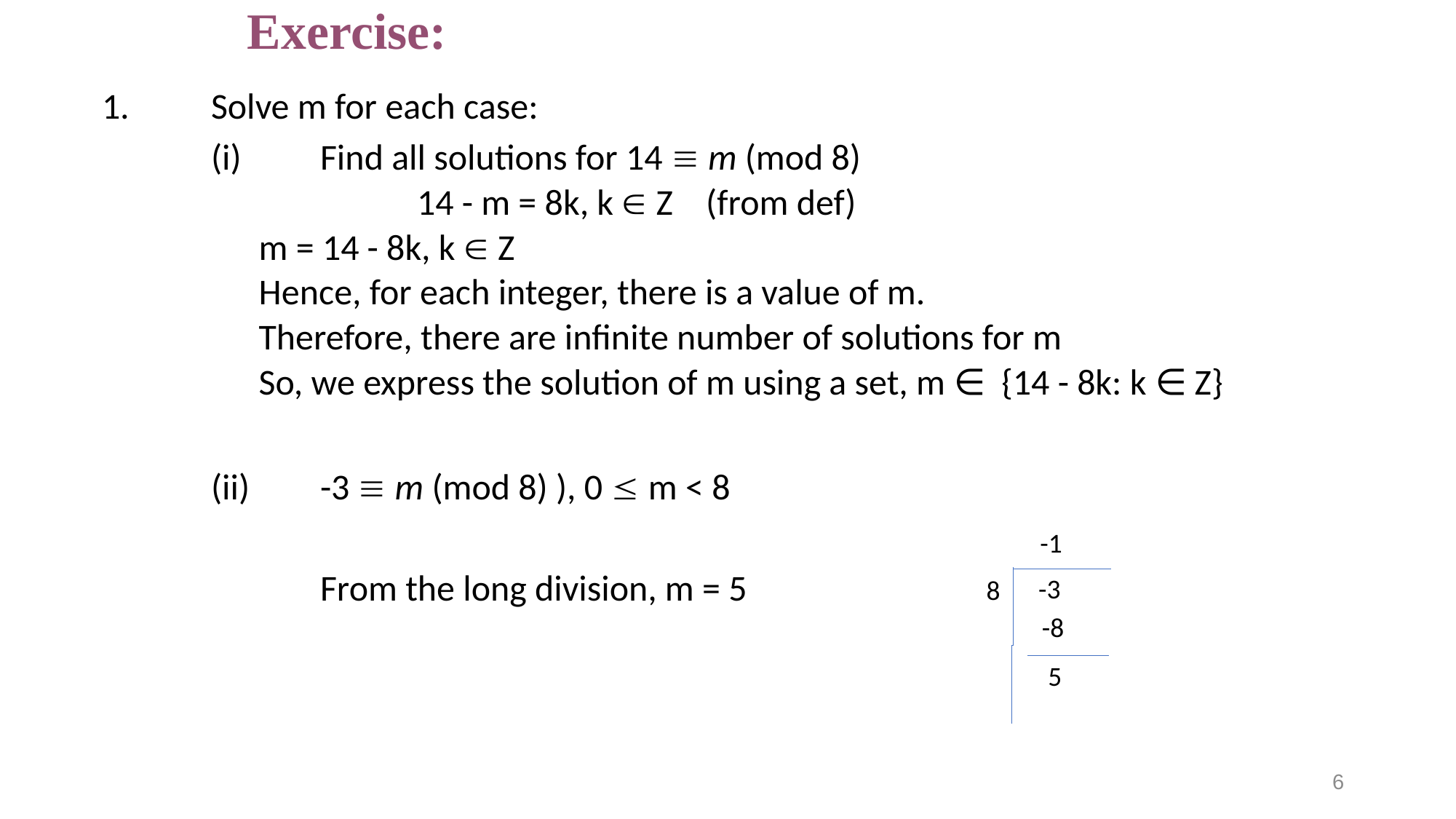

# Exercise:
1.	Solve m for each case:
	(i)	Find all solutions for 14 ≡ m (mod 8)
 		      14 - m = 8k, k ∈ Z    (from def)
	m = 14 - 8k, k ∈ Z
	Hence, for each integer, there is a value of m.
	Therefore, there are infinite number of solutions for m
	So, we express the solution of m using a set, m ∈  {14 - 8k: k ∈ Z}

	(ii)	-3 ≡ m (mod 8) ), 0 ≤ m < 8

		From the long division, m = 5

-1
-3
8
-8
5
6